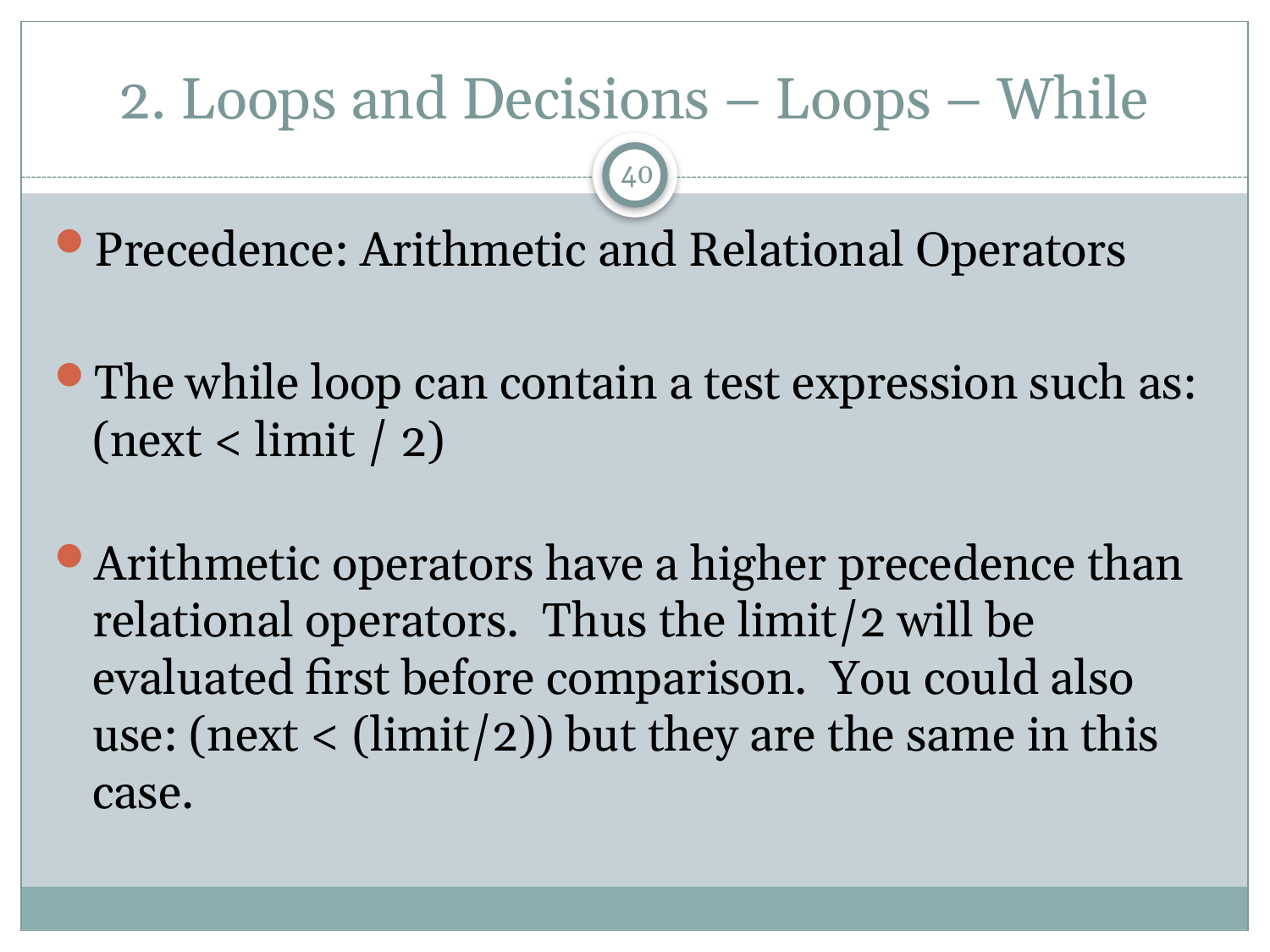

# 2. Loops and Decisions – Loops – While
40
Precedence: Arithmetic and Relational Operators

The while loop can contain a test expression such as: (next < limit / 2)
Arithmetic operators have a higher precedence than relational operators.  Thus the limit/2 will be evaluated first before comparison.  You could also use: (next < (limit/2)) but they are the same in this case.